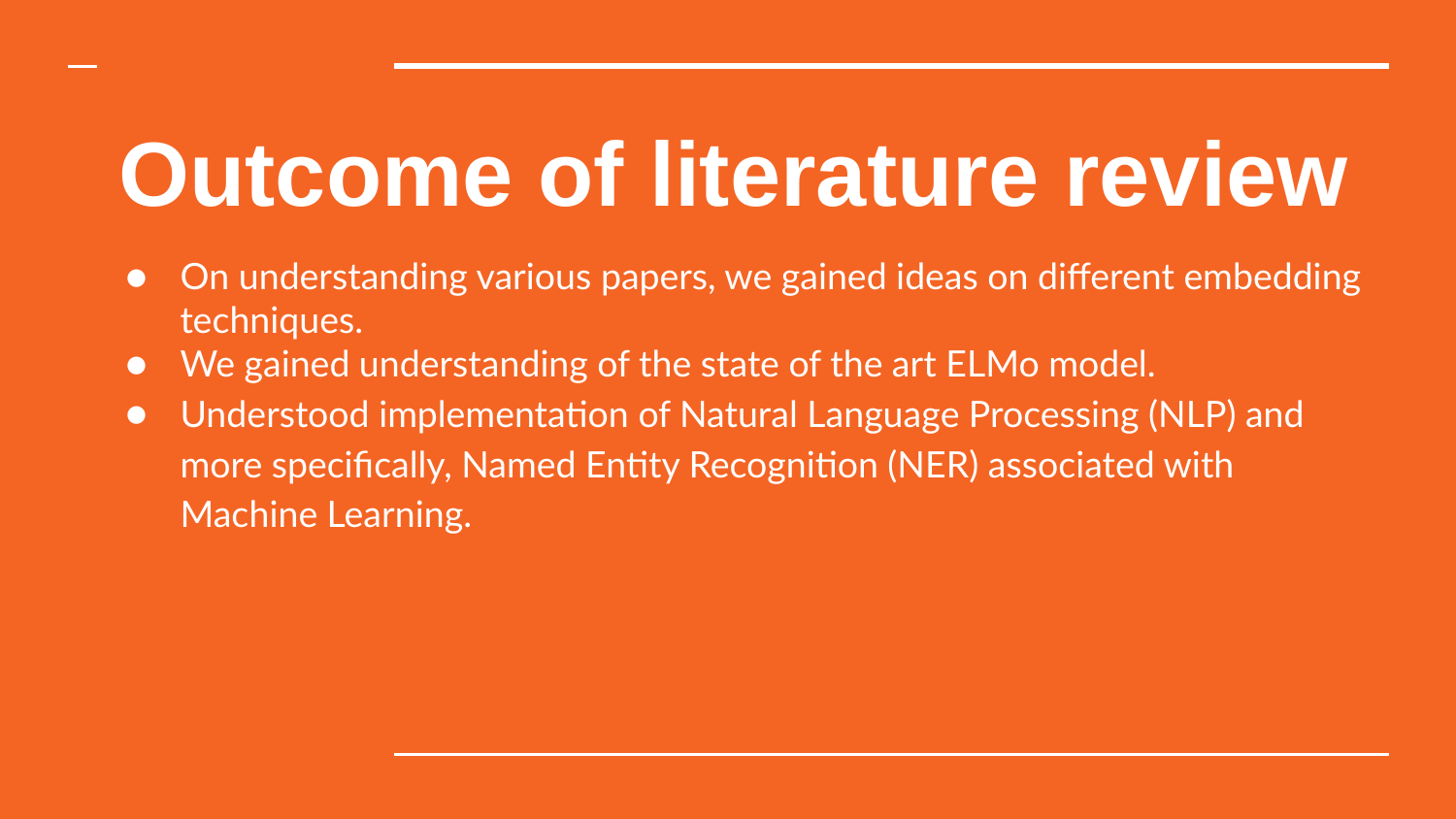

# Outcome of literature review
On understanding various papers, we gained ideas on different embedding techniques.
We gained understanding of the state of the art ELMo model.
Understood implementation of Natural Language Processing (NLP) and more specifically, Named Entity Recognition (NER) associated with Machine Learning.